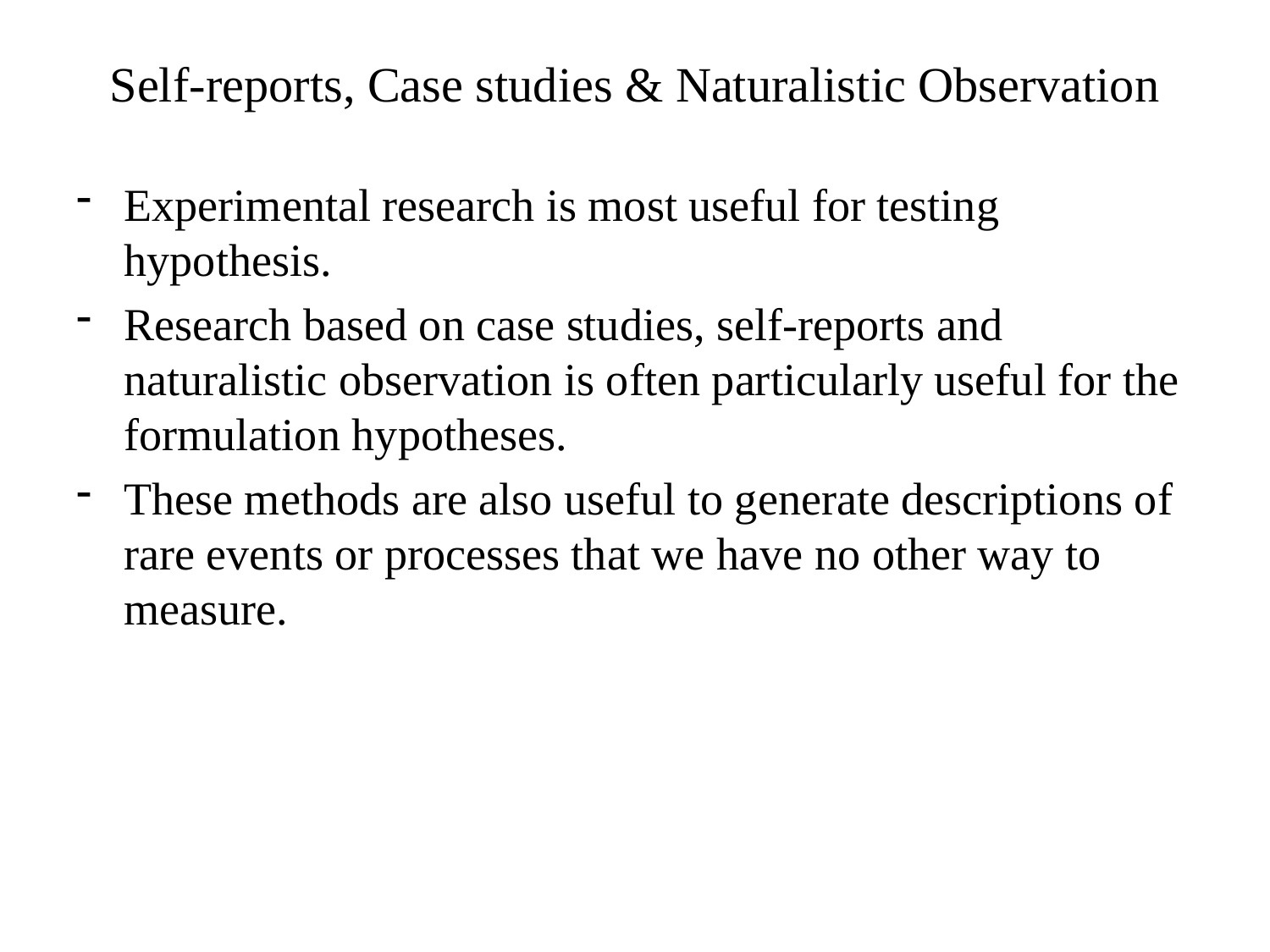

# Self-reports, Case studies & Naturalistic Observation
Experimental research is most useful for testing hypothesis.
Research based on case studies, self-reports and naturalistic observation is often particularly useful for the formulation hypotheses.
These methods are also useful to generate descriptions of rare events or processes that we have no other way to measure.